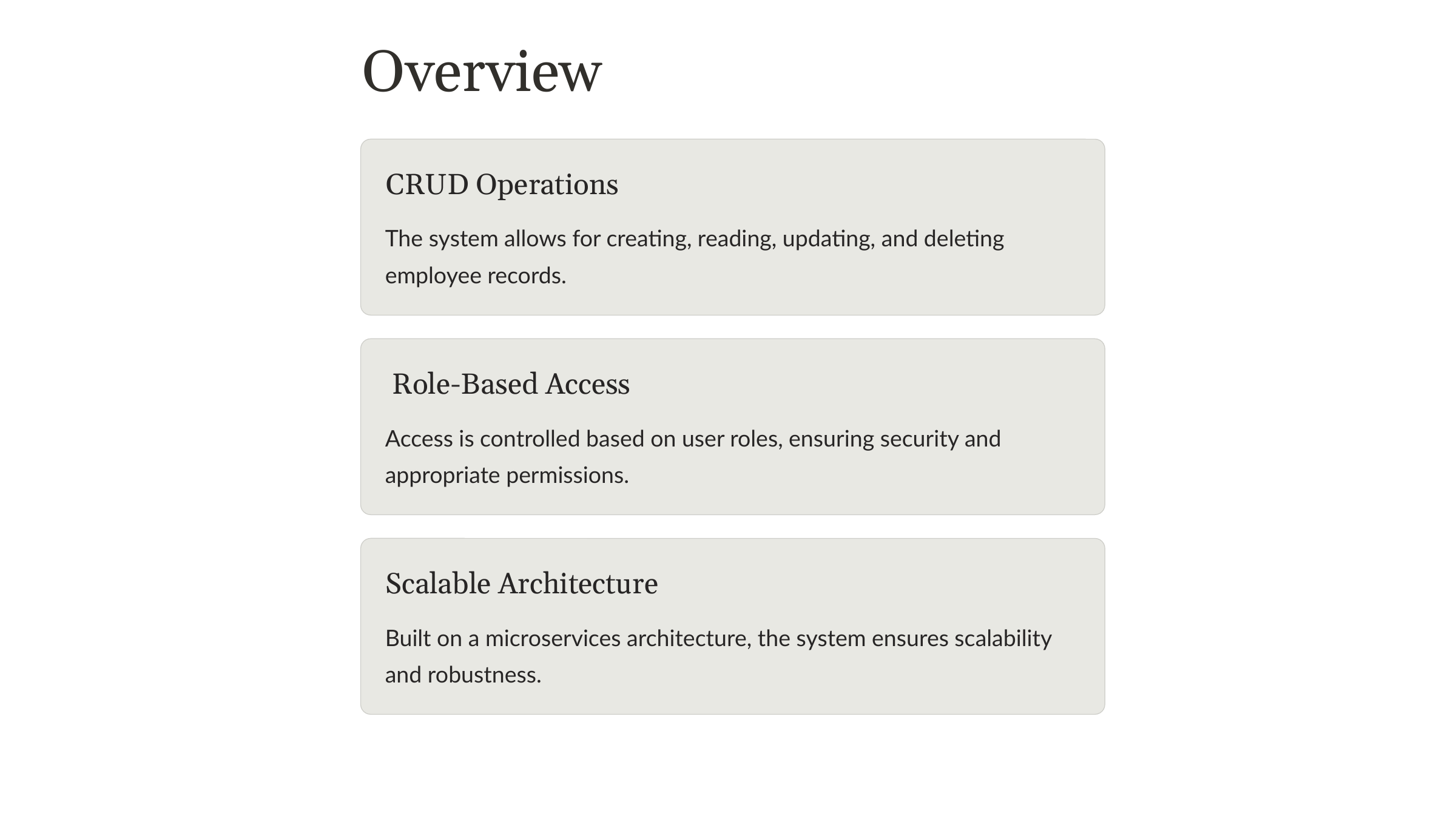

Overview

CRUD Operations
The system allows for creating, reading, updating, and deleting employee records.

Role-Based Access
Access is controlled based on user roles, ensuring security and appropriate permissions.

Scalable Architecture
Built on a microservices architecture, the system ensures scalability and robustness.